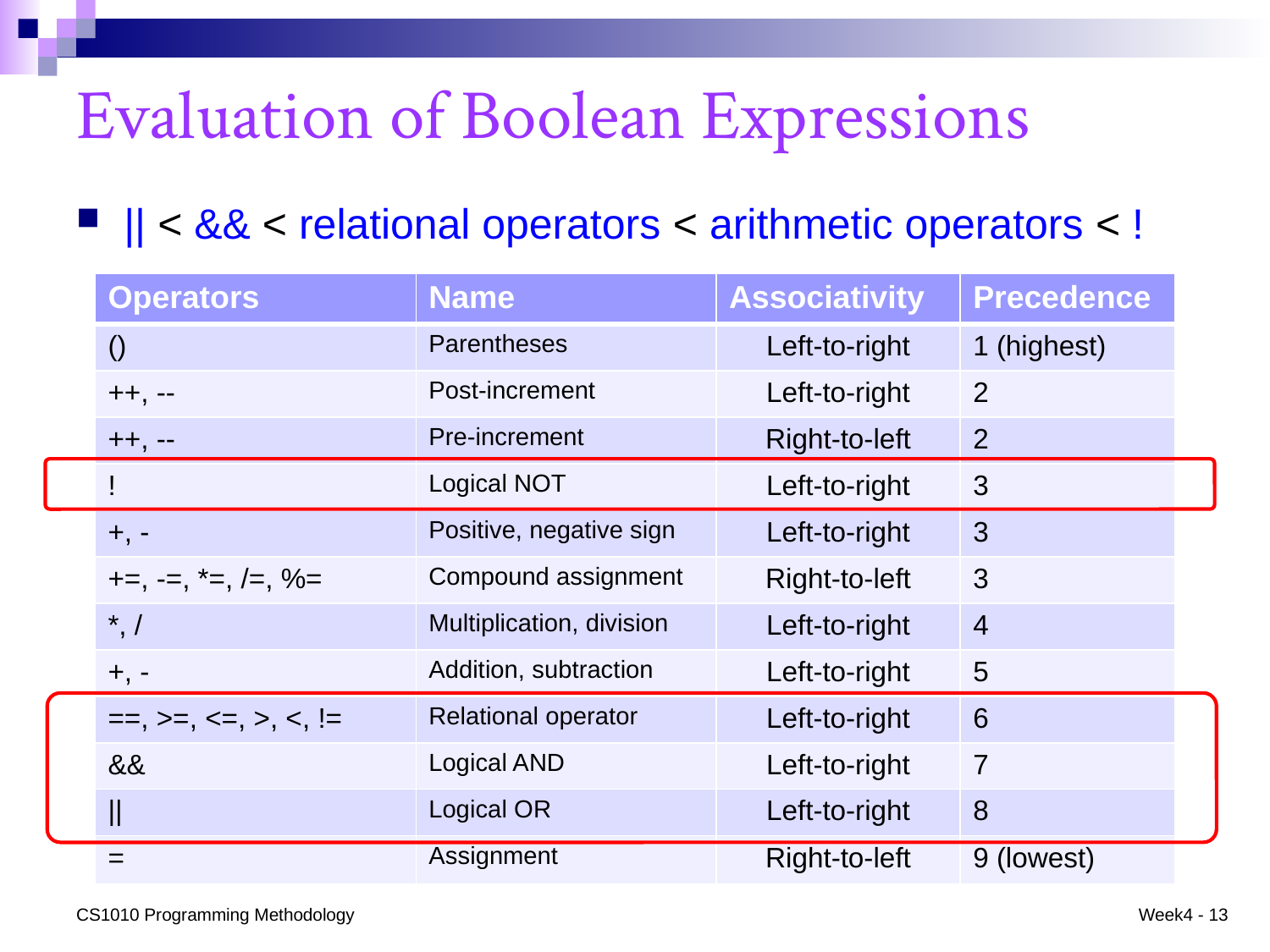

# Evaluation of Boolean Expressions
|| < && < relational operators < arithmetic operators < !
| Operators | Name | Associativity | Precedence |
| --- | --- | --- | --- |
| () | Parentheses | Left-to-right | 1 (highest) |
| ++, -- | Post-increment | Left-to-right | 2 |
| ++, -- | Pre-increment | Right-to-left | 2 |
| ! | Logical NOT | Left-to-right | 3 |
| +, - | Positive, negative sign | Left-to-right | 3 |
| +=, -=, \*=, /=, %= | Compound assignment | Right-to-left | 3 |
| \*, / | Multiplication, division | Left-to-right | 4 |
| +, - | Addition, subtraction | Left-to-right | 5 |
| ==, >=, <=, >, <, != | Relational operator | Left-to-right | 6 |
| && | Logical AND | Left-to-right | 7 |
| || | Logical OR | Left-to-right | 8 |
| = | Assignment | Right-to-left | 9 (lowest) |

CS1010 Programming Methodology
Week4 - 13